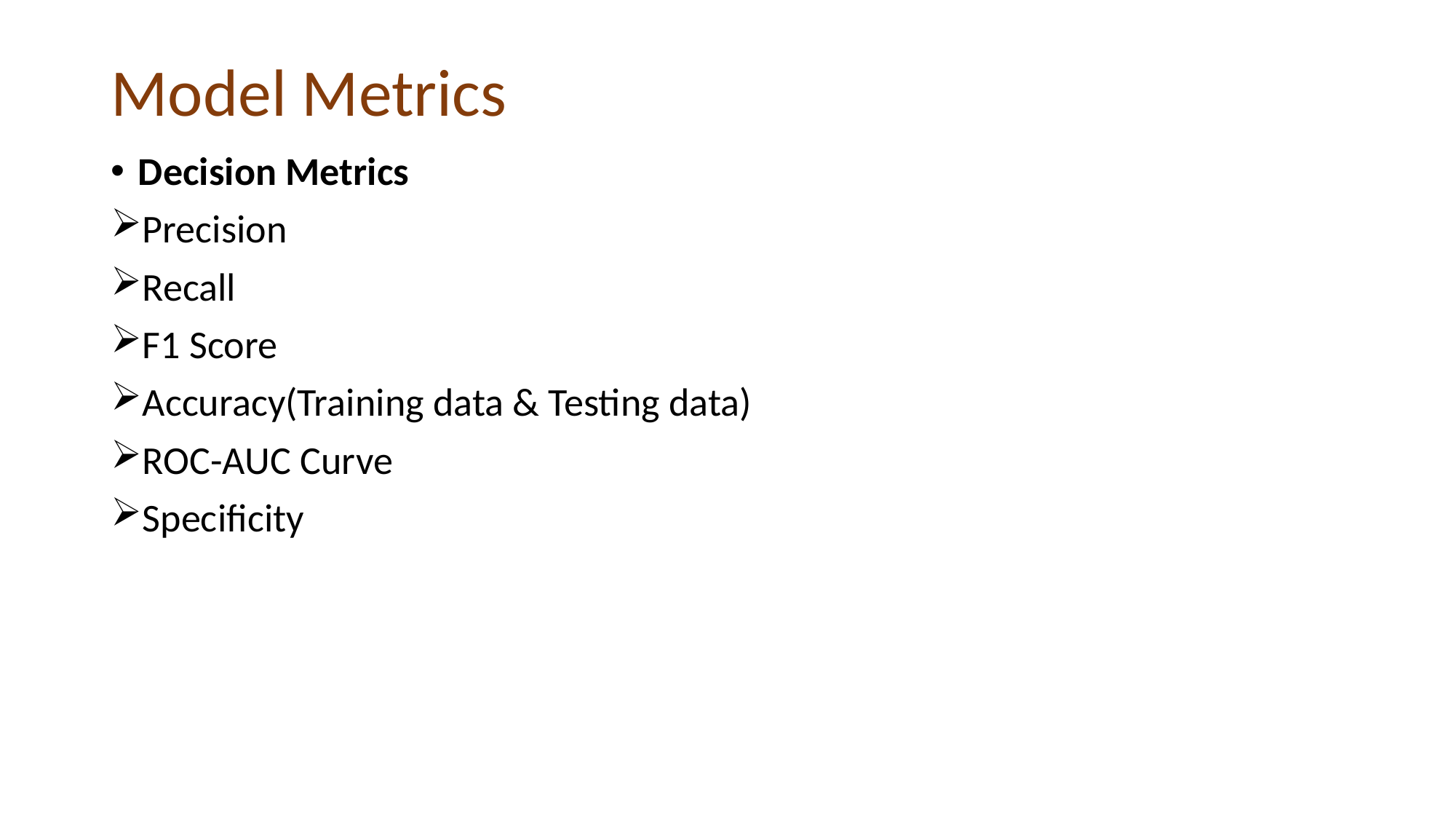

# Model Metrics
Decision Metrics
Precision
Recall
F1 Score
Accuracy(Training data & Testing data)
ROC-AUC Curve
Specificity